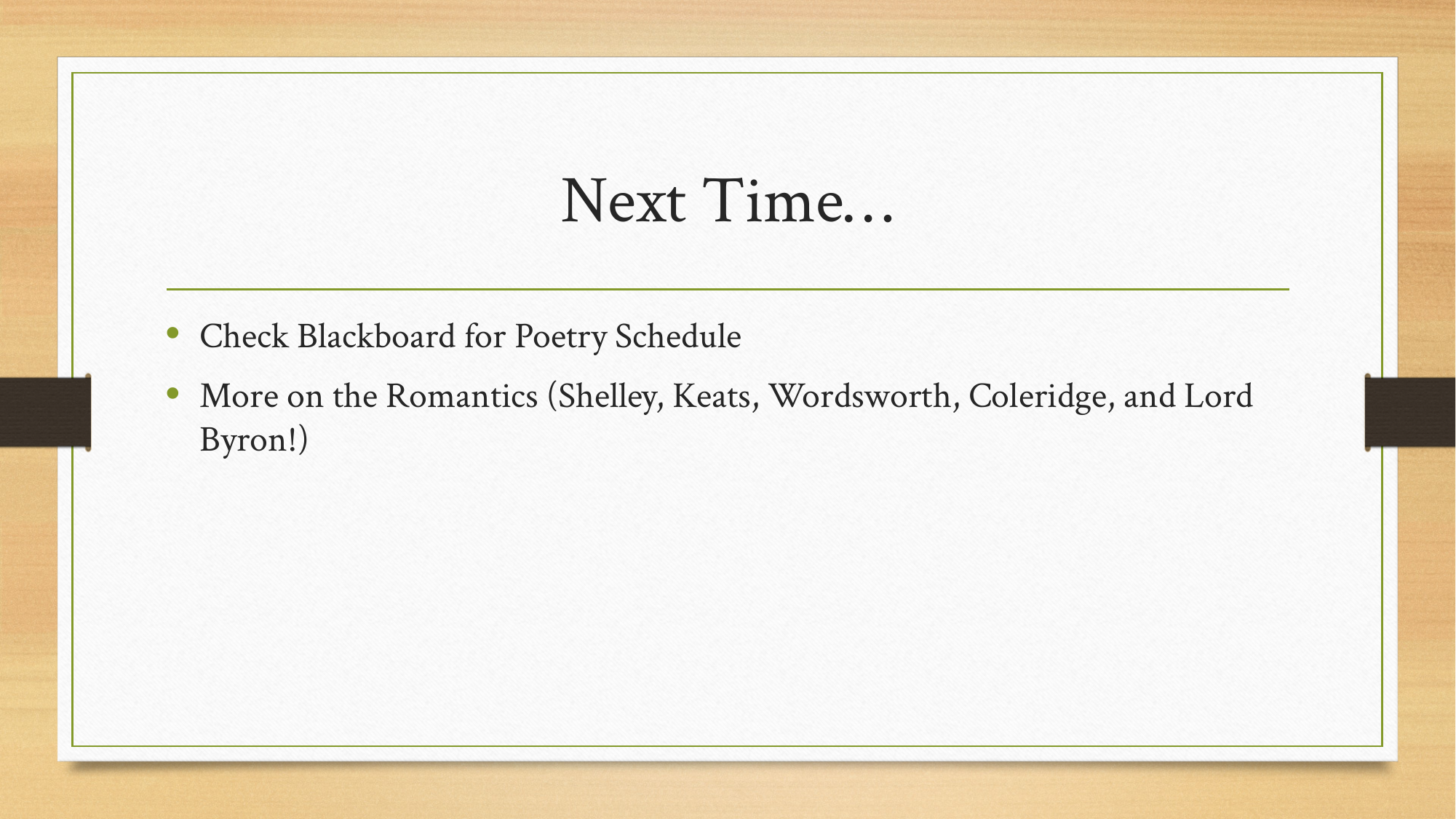

# Next Time…
Check Blackboard for Poetry Schedule
More on the Romantics (Shelley, Keats, Wordsworth, Coleridge, and Lord Byron!)